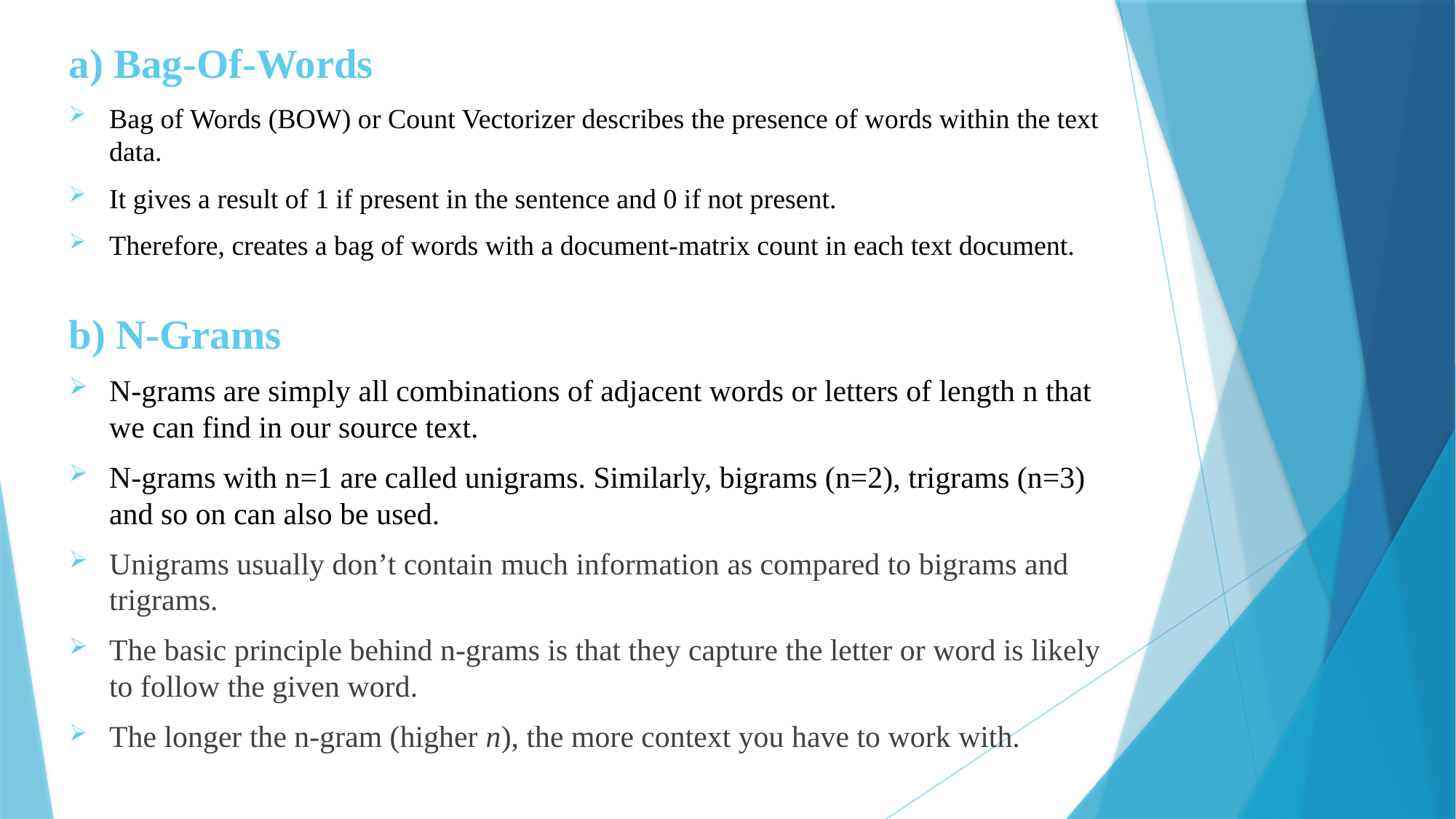

a) Bag-Of-Words
Bag of Words (BOW) or Count Vectorizer describes the presence of words within the text data.
It gives a result of 1 if present in the sentence and 0 if not present.
Therefore, creates a bag of words with a document-matrix count in each text document.
b) N-Grams
N-grams are simply all combinations of adjacent words or letters of length n that we can find in our source text.
N-grams with n=1 are called unigrams. Similarly, bigrams (n=2), trigrams (n=3) and so on can also be used.
Unigrams usually don’t contain much information as compared to bigrams and trigrams.
The basic principle behind n-grams is that they capture the letter or word is likely to follow the given word.
The longer the n-gram (higher n), the more context you have to work with.